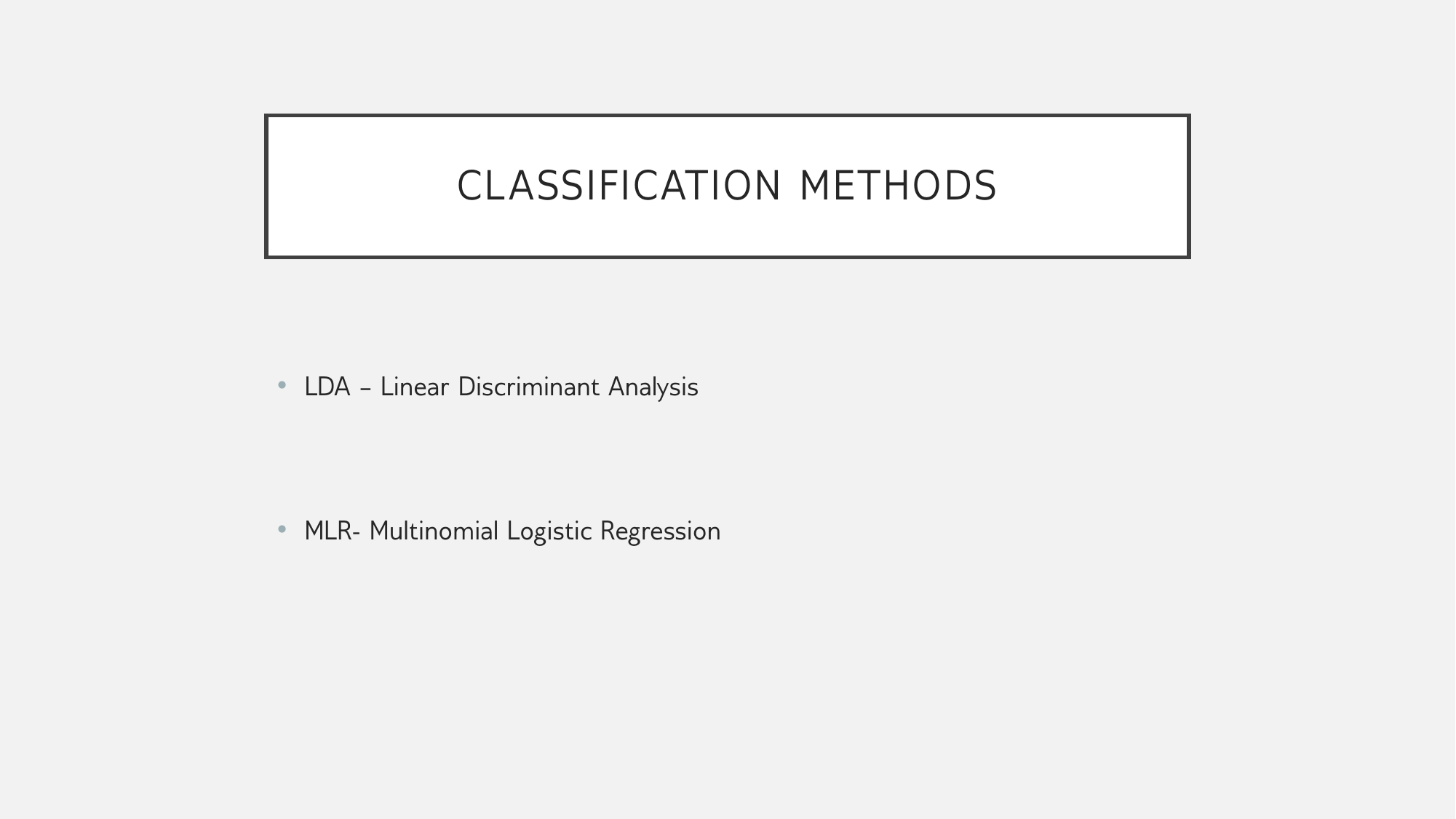

# Classification methods

LDA – Linear Discriminant Analysis

MLR- Multinomial Logistic Regression